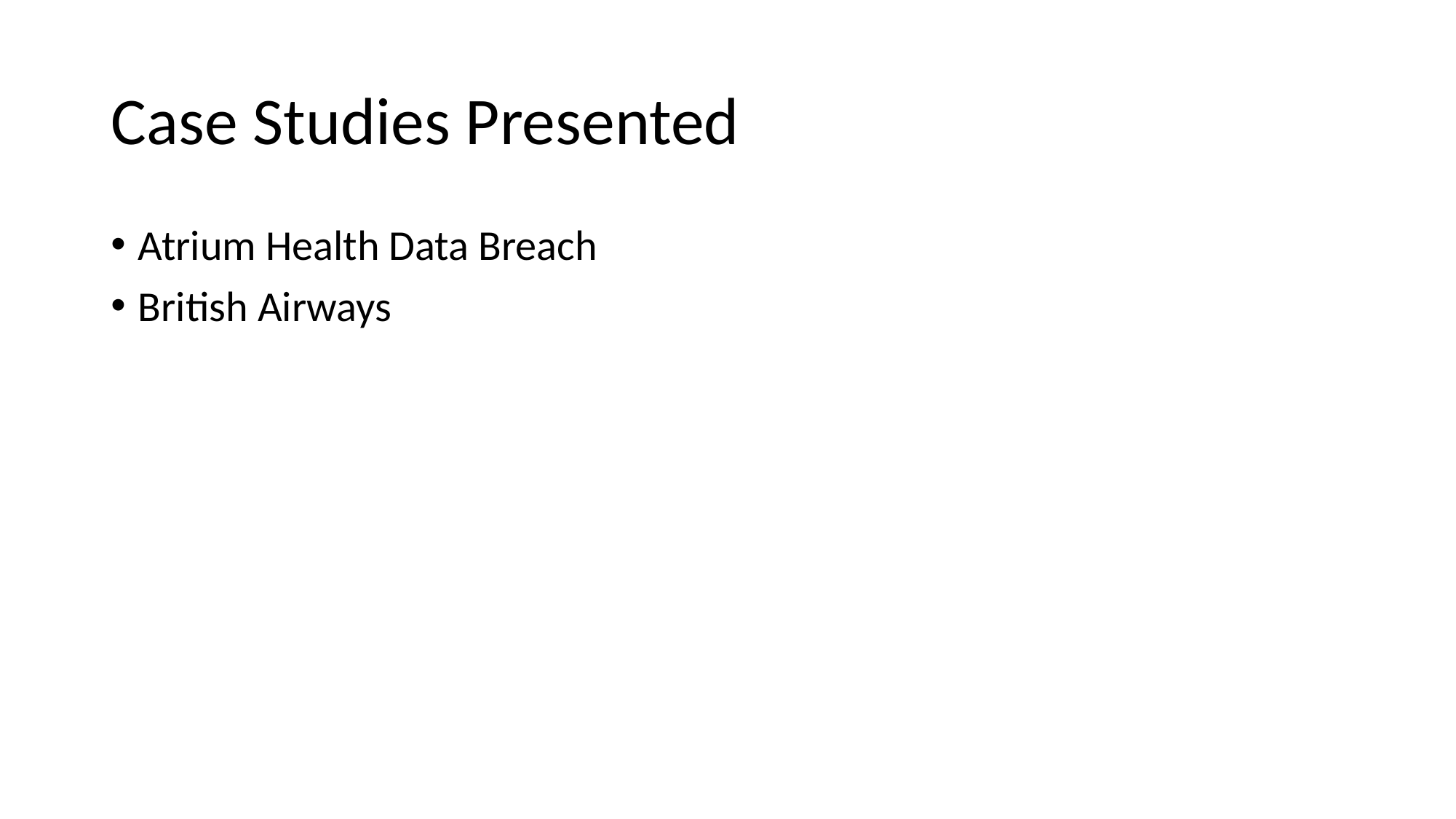

# Case Studies Presented
Atrium Health Data Breach
British Airways